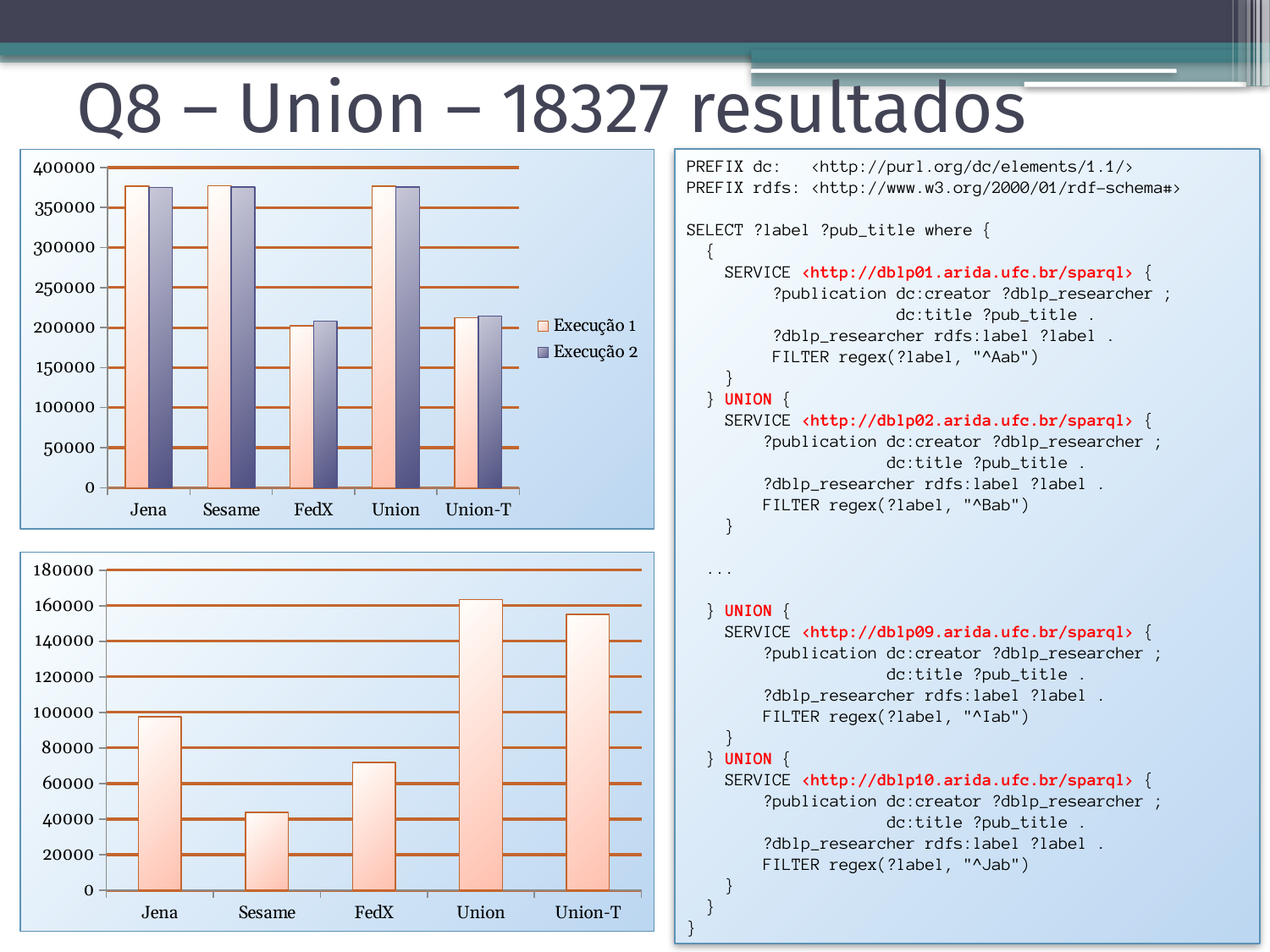

Q8 – Union – 18327 resultados

### Chart

| Category | Execução 1 | Execução 2 |
|---|---|---|
| Jena | 376459.0 | 375226.0 |
| Sesame | 377223.0 | 375900.0 |
| FedX | 202344.0 | 208155.0 |
| Union | 376759.0 | 375632.0 |
| Union-T | 212280.0 | 214457.0 |
PREFIX dc:   <http://purl.org/dc/elements/1.1/>
PREFIX rdfs: <http://www.w3.org/2000/01/rdf-schema#>

SELECT ?label ?pub_title where {
  {
    SERVICE <http://dblp01.arida.ufc.br/sparql> {
         ?publication dc:creator ?dblp_researcher ;
                      dc:title ?pub_title .
         ?dblp_researcher rdfs:label ?label .
         FILTER regex(?label, "^Aab")
    }
  } UNION {
    SERVICE <http://dblp02.arida.ufc.br/sparql> {
        ?publication dc:creator ?dblp_researcher ;
                     dc:title ?pub_title .
        ?dblp_researcher rdfs:label ?label .
        FILTER regex(?label, "^Bab")
    }

  ...

  } UNION {
    SERVICE <http://dblp09.arida.ufc.br/sparql> {
        ?publication dc:creator ?dblp_researcher ;
                     dc:title ?pub_title .
        ?dblp_researcher rdfs:label ?label .
        FILTER regex(?label, "^Iab")
    }
  } UNION {
    SERVICE <http://dblp10.arida.ufc.br/sparql> {
        ?publication dc:creator ?dblp_researcher ;
                     dc:title ?pub_title .
        ?dblp_researcher rdfs:label ?label .
        FILTER regex(?label, "^Jab")
    }
  }
}

### Chart

| Category |  |
|---|---|
| Jena | 97440.0 |
| Sesame | 43810.0 |
| FedX | 71810.0 |
| Union | 163500.0 |
| Union-T | 155060.0 |